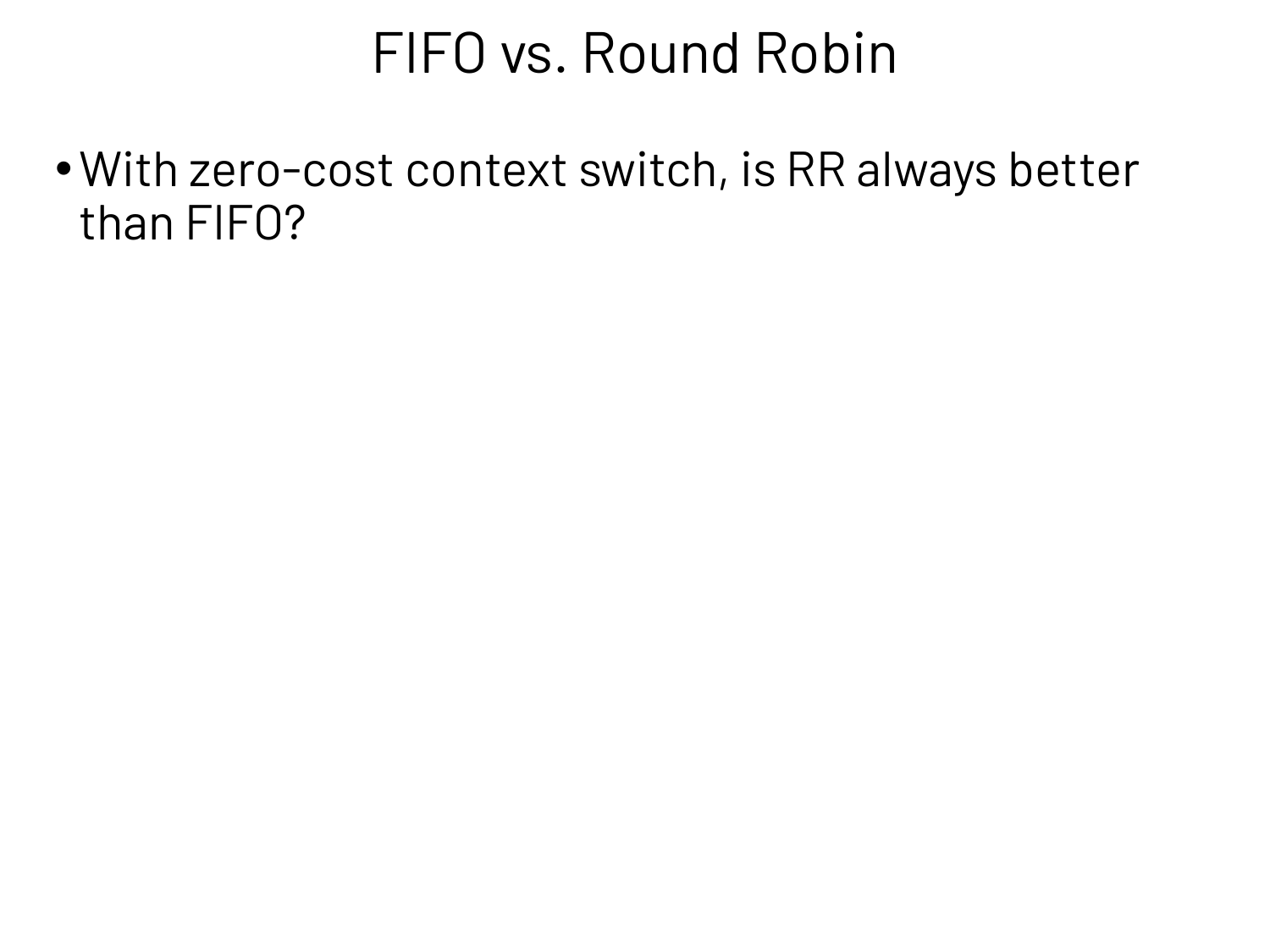

# FIFO vs. Round Robin
With zero-cost context switch, is RR always better than FIFO?